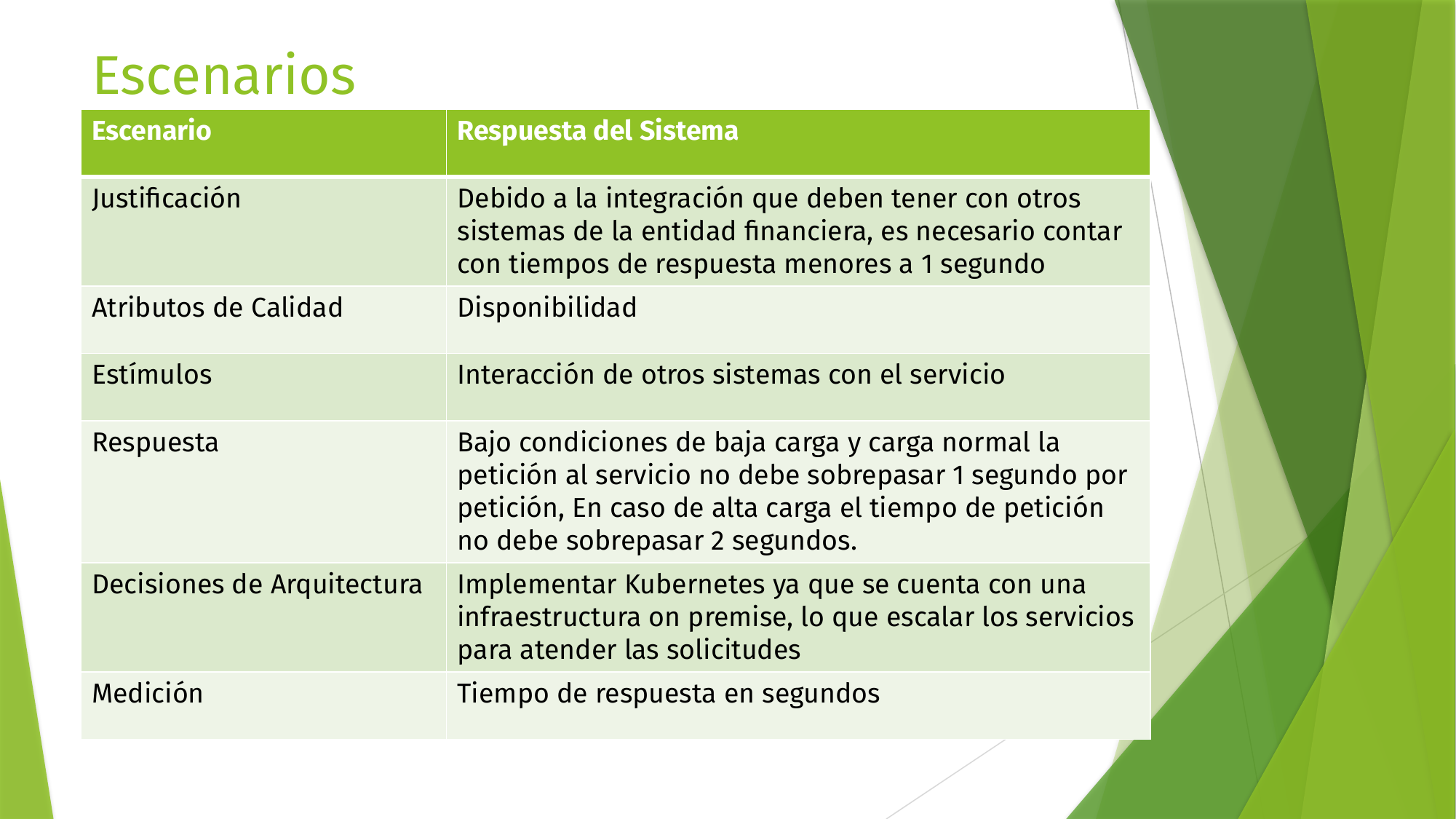

# Escenarios
| Escenario | Respuesta del Sistema |
| --- | --- |
| Justificación | Debido a la integración que deben tener con otros sistemas de la entidad financiera, es necesario contar con tiempos de respuesta menores a 1 segundo |
| Atributos de Calidad | Disponibilidad |
| Estímulos | Interacción de otros sistemas con el servicio |
| Respuesta | Bajo condiciones de baja carga y carga normal la petición al servicio no debe sobrepasar 1 segundo por petición, En caso de alta carga el tiempo de petición no debe sobrepasar 2 segundos. |
| Decisiones de Arquitectura | Implementar Kubernetes ya que se cuenta con una infraestructura on premise, lo que escalar los servicios para atender las solicitudes |
| Medición | Tiempo de respuesta en segundos |